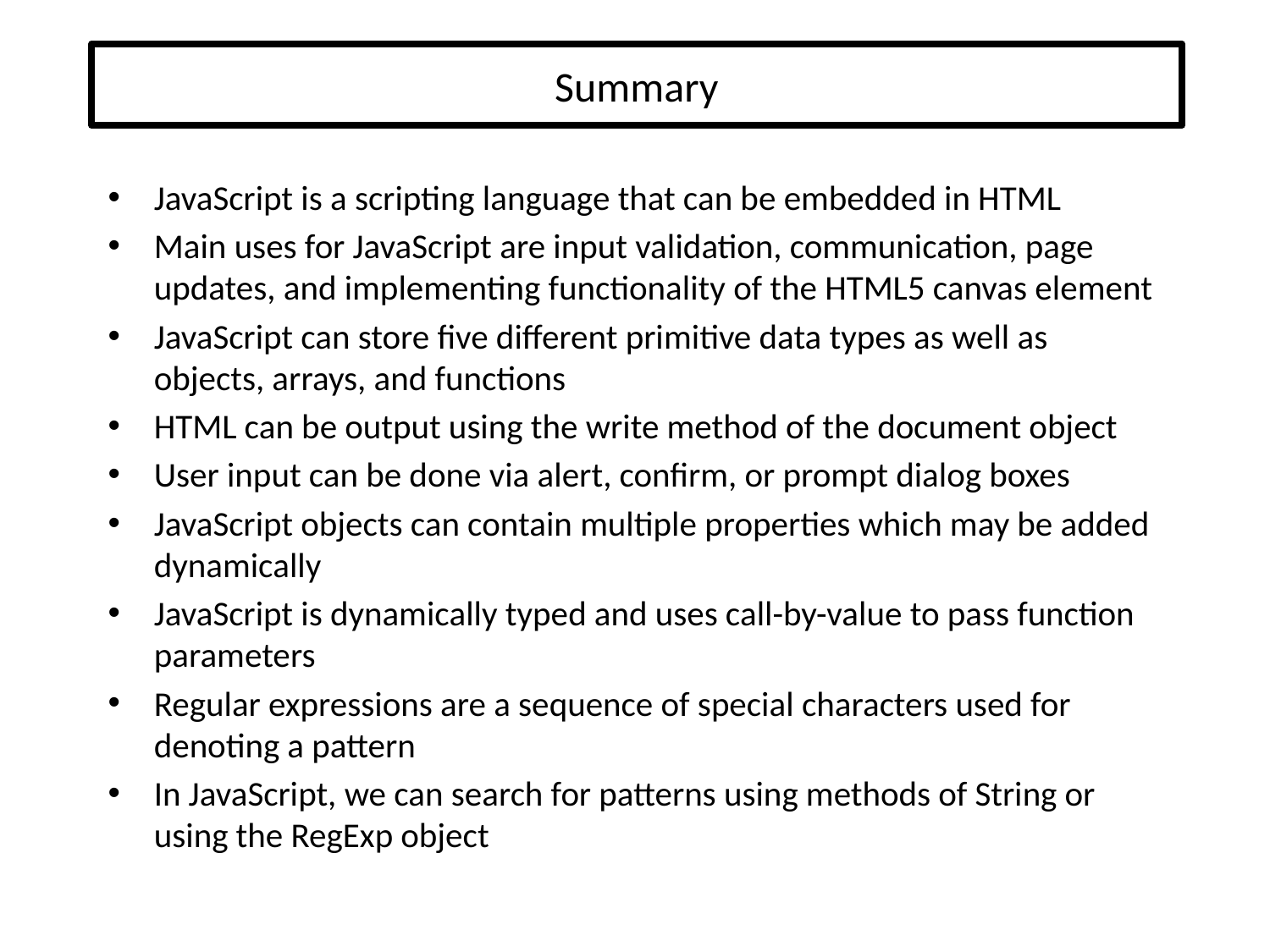

# Summary
JavaScript is a scripting language that can be embedded in HTML
Main uses for JavaScript are input validation, communication, page updates, and implementing functionality of the HTML5 canvas element
JavaScript can store five different primitive data types as well as objects, arrays, and functions
HTML can be output using the write method of the document object
User input can be done via alert, confirm, or prompt dialog boxes
JavaScript objects can contain multiple properties which may be added dynamically
JavaScript is dynamically typed and uses call-by-value to pass function parameters
Regular expressions are a sequence of special characters used for denoting a pattern
In JavaScript, we can search for patterns using methods of String or using the RegExp object